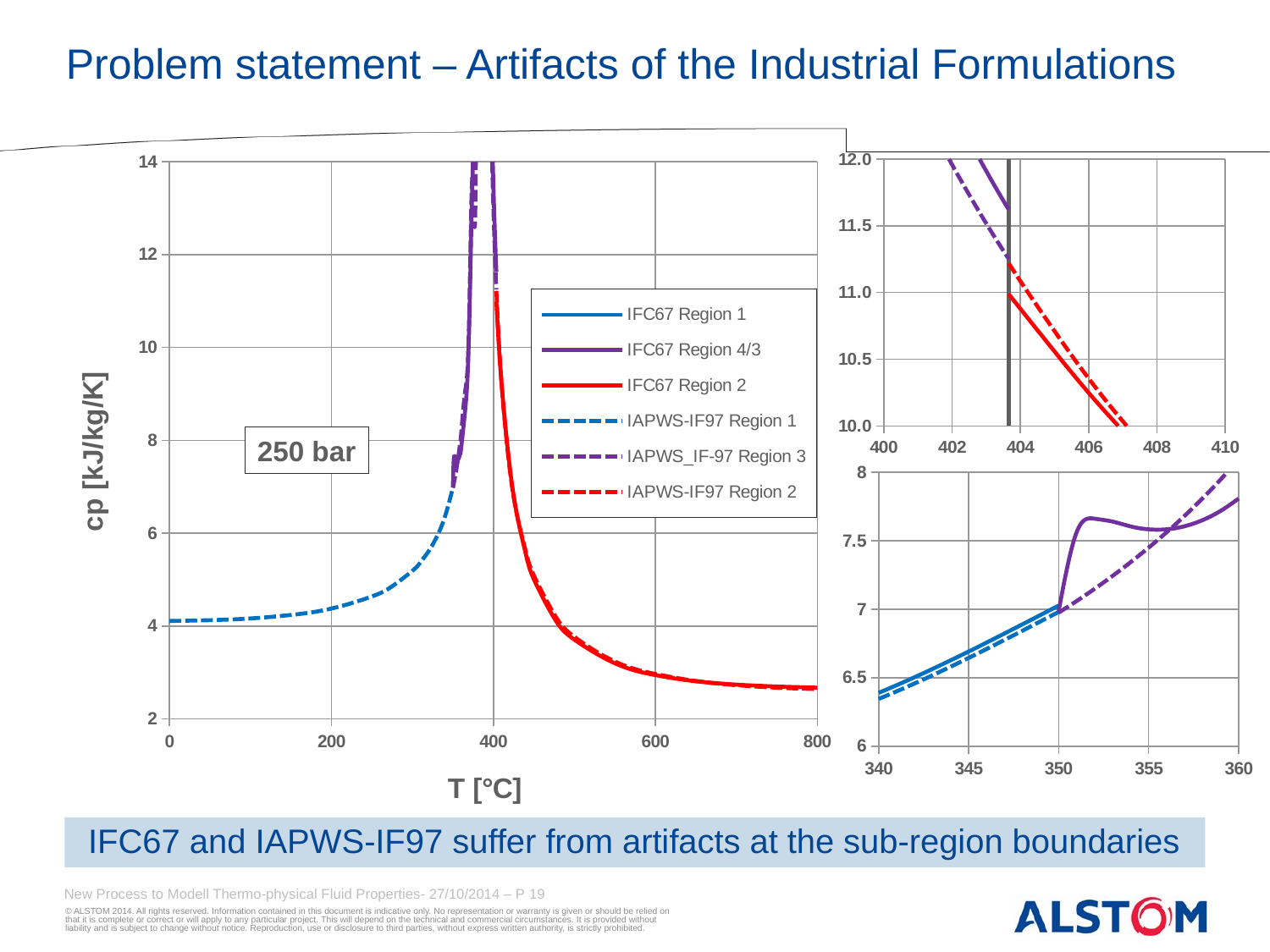

# Problem statement – Artifacts of the Industrial Formulations

### Chart

| Category |  |  |  |  |  |  |
|---|---|---|---|---|---|---|

### Chart

| Category |  |  |  |  |  |
|---|---|---|---|---|---|
250 bar

### Chart

| Category |  |  |  |  |
|---|---|---|---|---|
IFC67 and IAPWS-IF97 suffer from artifacts at the sub-region boundaries